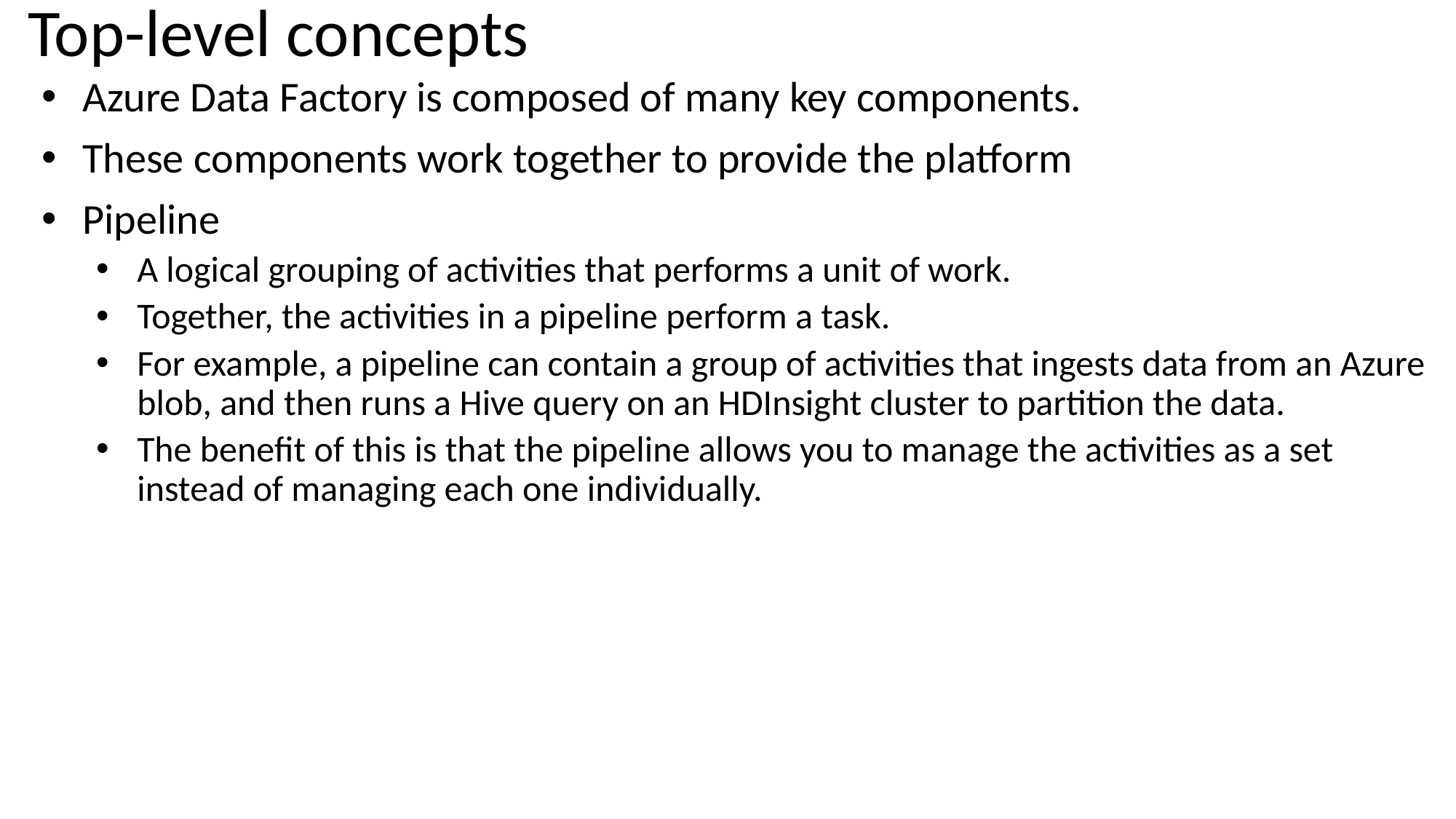

# Top-level concepts
Azure Data Factory is composed of many key components.
These components work together to provide the platform
Pipeline
A logical grouping of activities that performs a unit of work.
Together, the activities in a pipeline perform a task.
For example, a pipeline can contain a group of activities that ingests data from an Azure blob, and then runs a Hive query on an HDInsight cluster to partition the data.
The benefit of this is that the pipeline allows you to manage the activities as a set instead of managing each one individually.